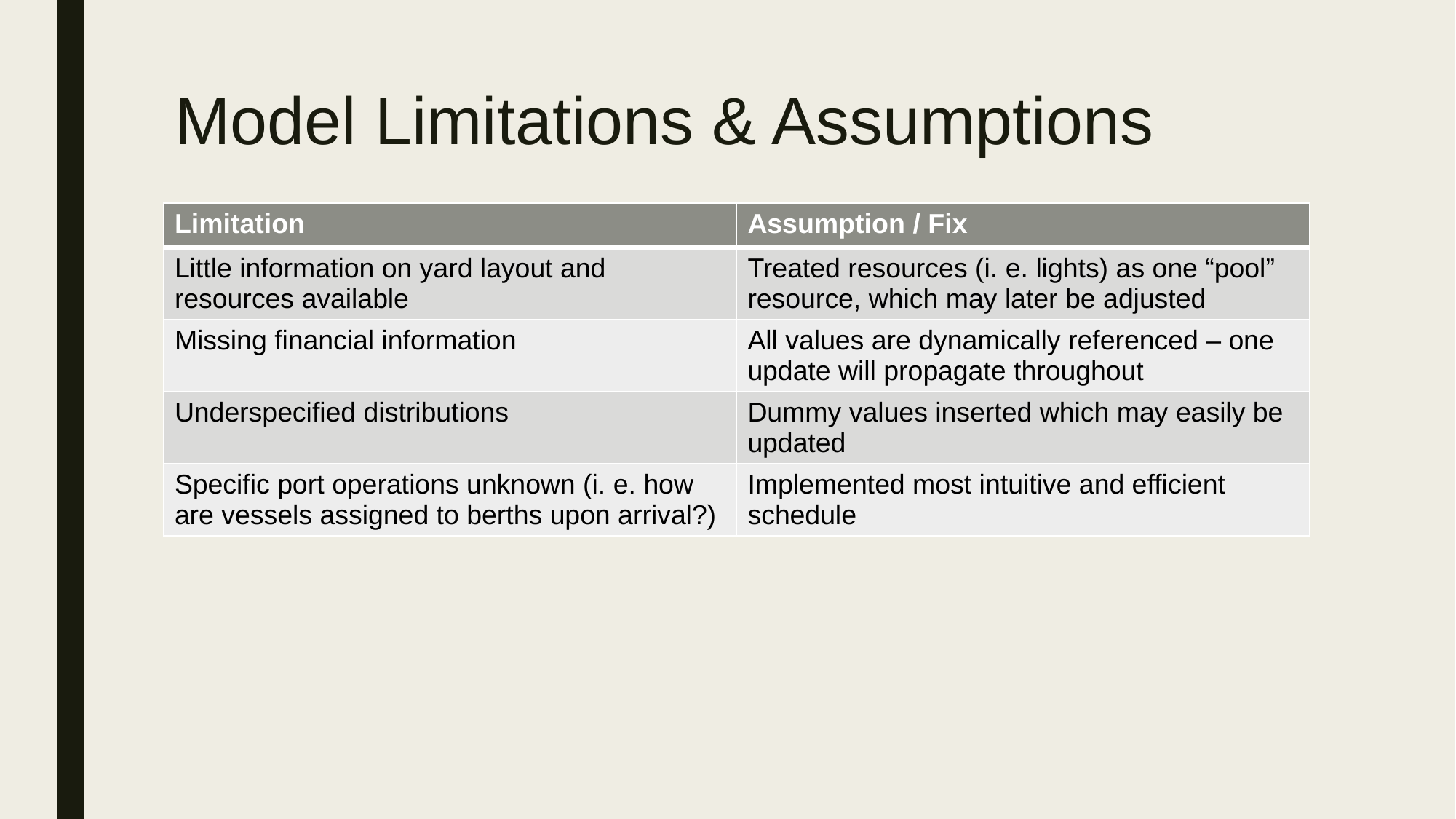

# Model Limitations & Assumptions
| Limitation | Assumption / Fix |
| --- | --- |
| Little information on yard layout and resources available | Treated resources (i. e. lights) as one “pool” resource, which may later be adjusted |
| Missing financial information | All values are dynamically referenced – one update will propagate throughout |
| Underspecified distributions | Dummy values inserted which may easily be updated |
| Specific port operations unknown (i. e. how are vessels assigned to berths upon arrival?) | Implemented most intuitive and efficient schedule |